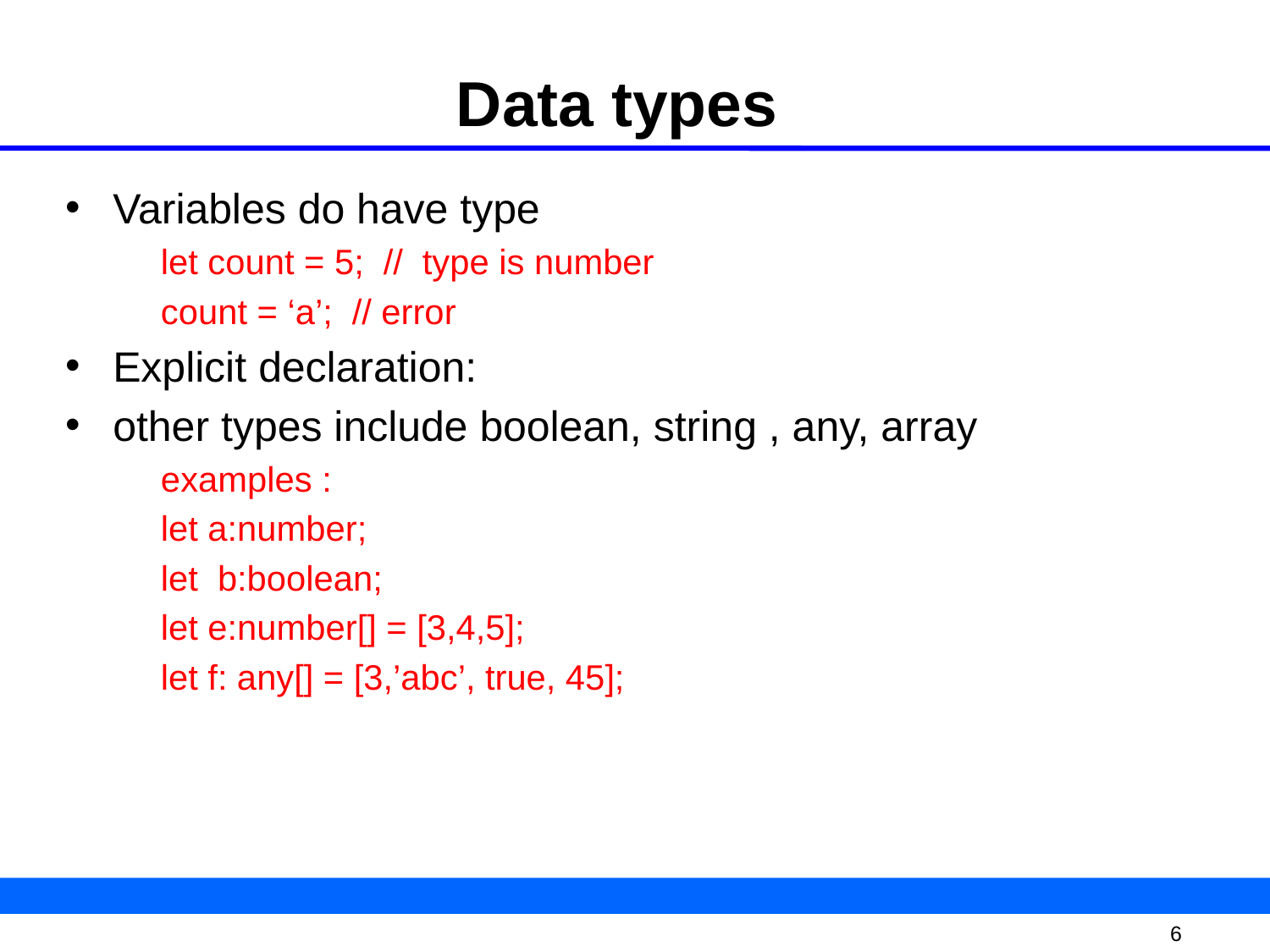

# Data types
Variables do have type
let count = 5;  //  type is number
count = ‘a’;  // error
Explicit declaration:
other types include boolean, string , any, array
examples :
let a:number;
let  b:boolean;
let e:number[] = [3,4,5];
let f: any[] = [3,’abc’, true, 45];